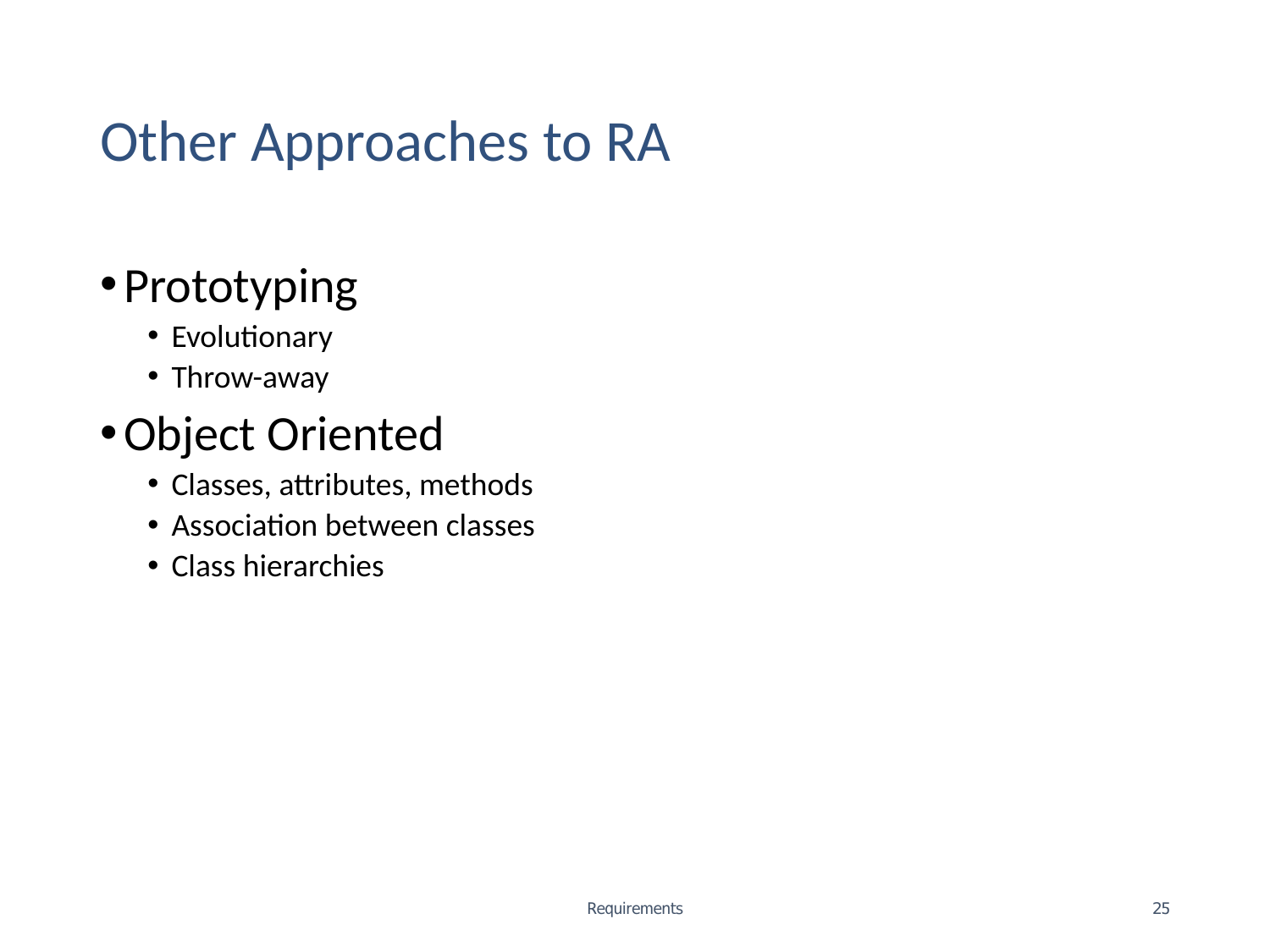

# Other Approaches to RA
Prototyping
Evolutionary
Throw-away
Object Oriented
Classes, attributes, methods
Association between classes
Class hierarchies
Requirements
25